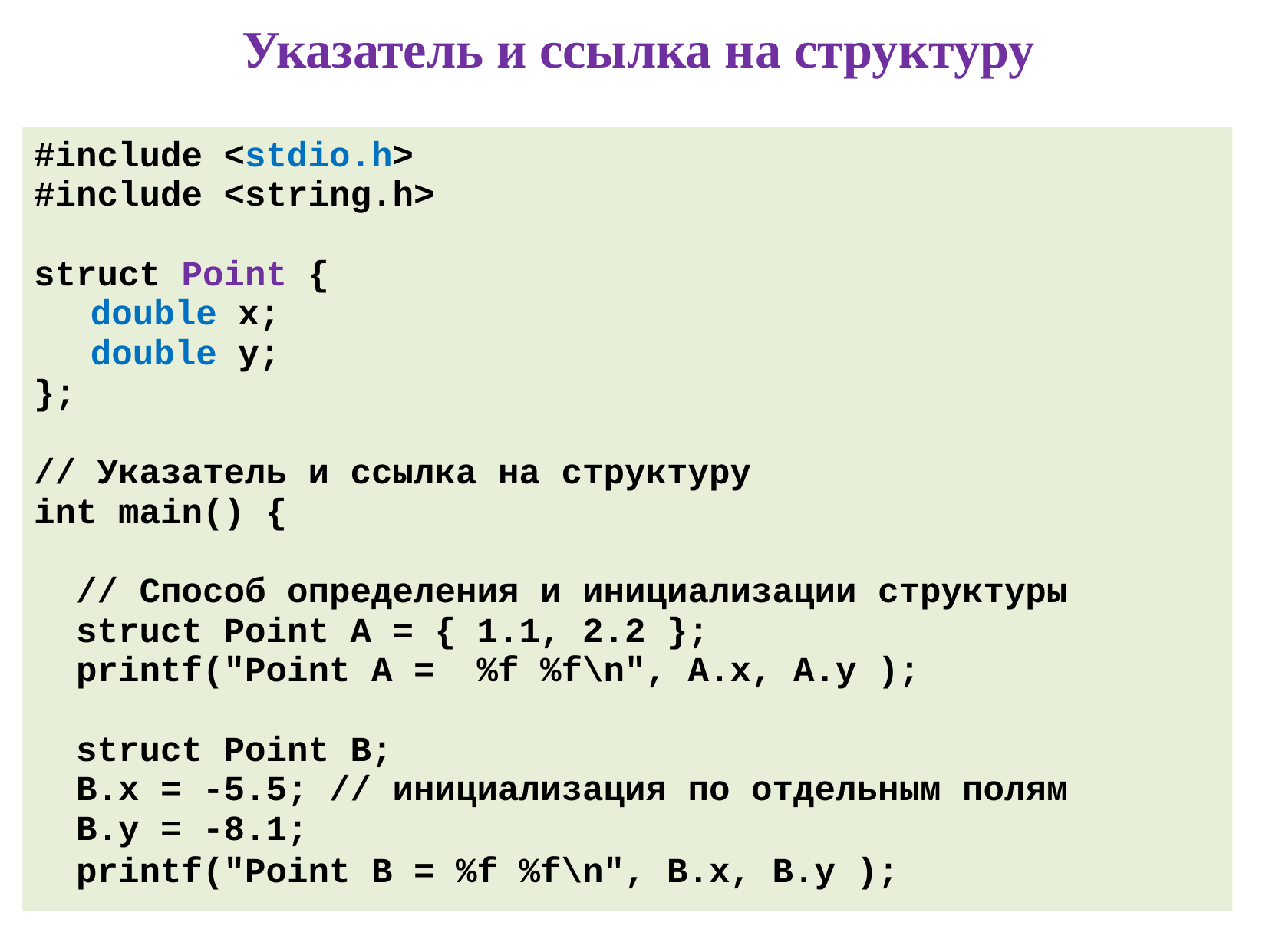

# Указатель и ссылка на структуру
#include <stdio.h>
#include <string.h>

struct Point {
	double x;
	double y;
};

// Указатель и ссылка на структуру
int main() {

  // Способ определения и инициализации структуры
  struct Point A = { 1.1, 2.2 };
  printf("Point A =  %f %f\n", A.x, A.y );

  struct Point B;
  B.x = -5.5; // инициализация по отдельным полям
  B.y = -8.1;
  printf("Point B = %f %f\n", B.x, B.y );